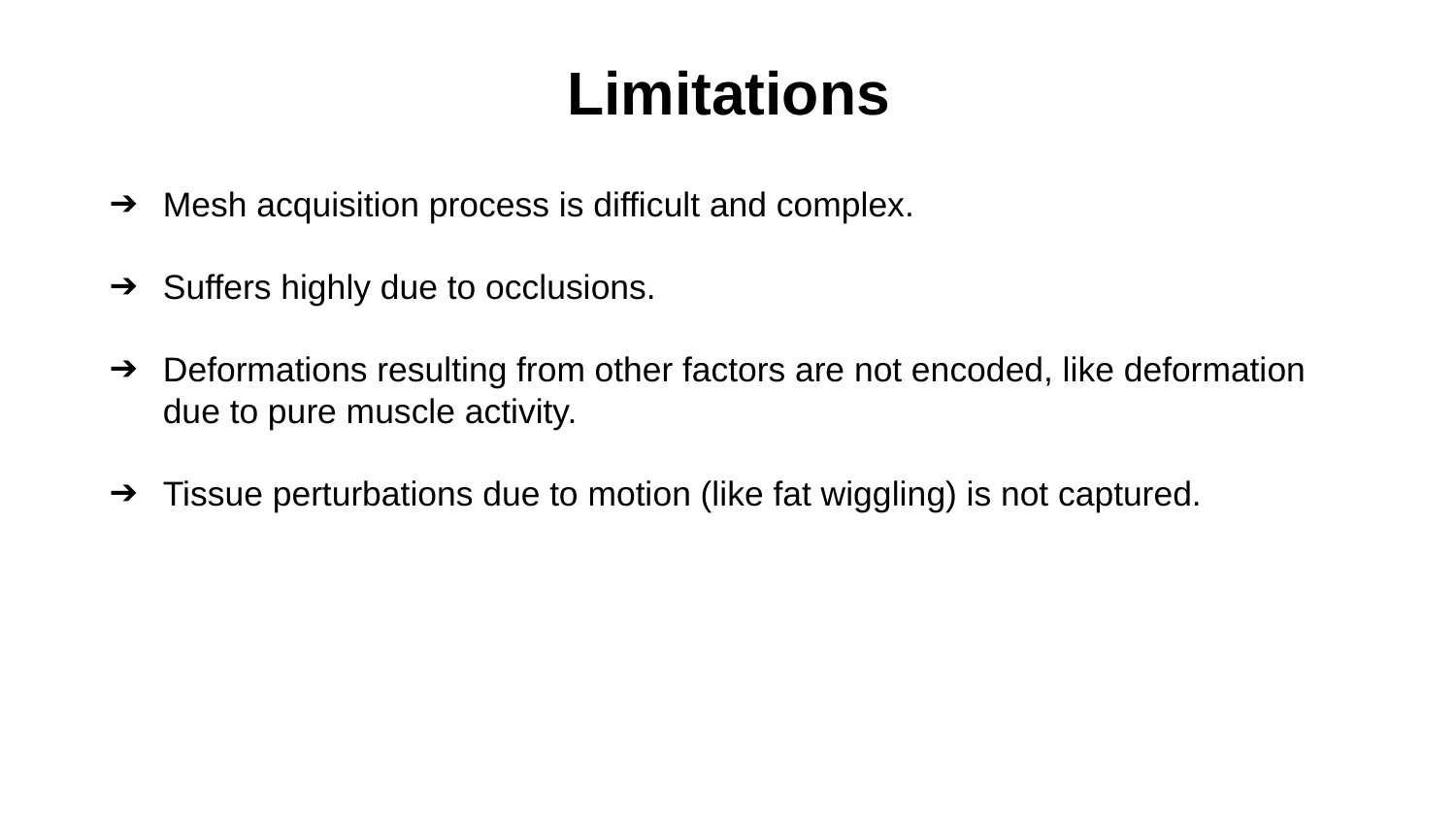

Limitations
Mesh acquisition process is difficult and complex.

Suffers highly due to occlusions.

Deformations resulting from other factors are not encoded, like deformation due to pure muscle activity.

Tissue perturbations due to motion (like fat wiggling) is not captured.